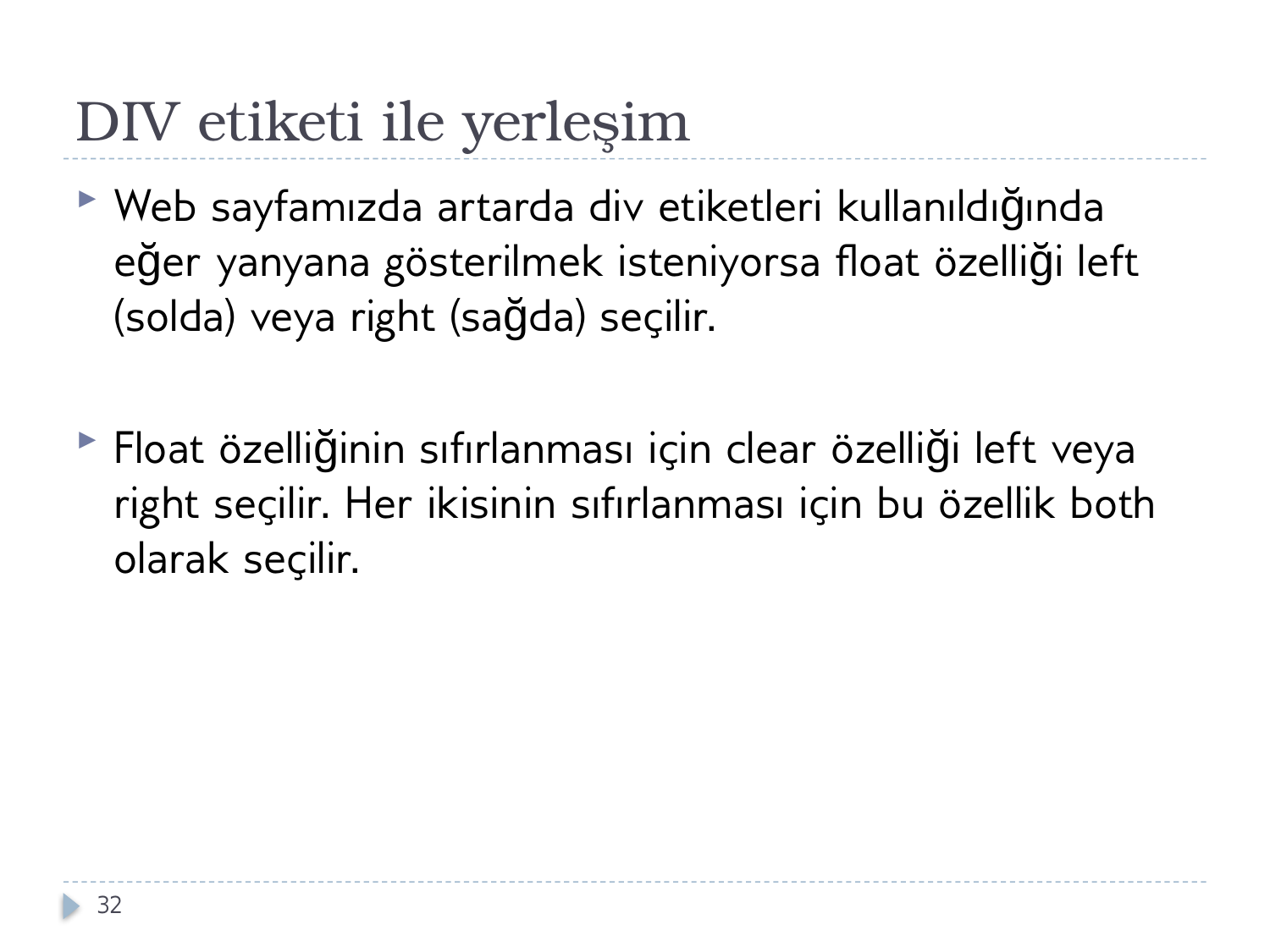

# DIV etiketi ile yerleşim
Web sayfamızda artarda div etiketleri kullanıldığında eğer yanyana gösterilmek isteniyorsa float özelliği left (solda) veya right (sağda) seçilir.

Float özelliğinin sıfırlanması için clear özelliği left veya right seçilir. Her ikisinin sıfırlanması için bu özellik both olarak seçilir.

32